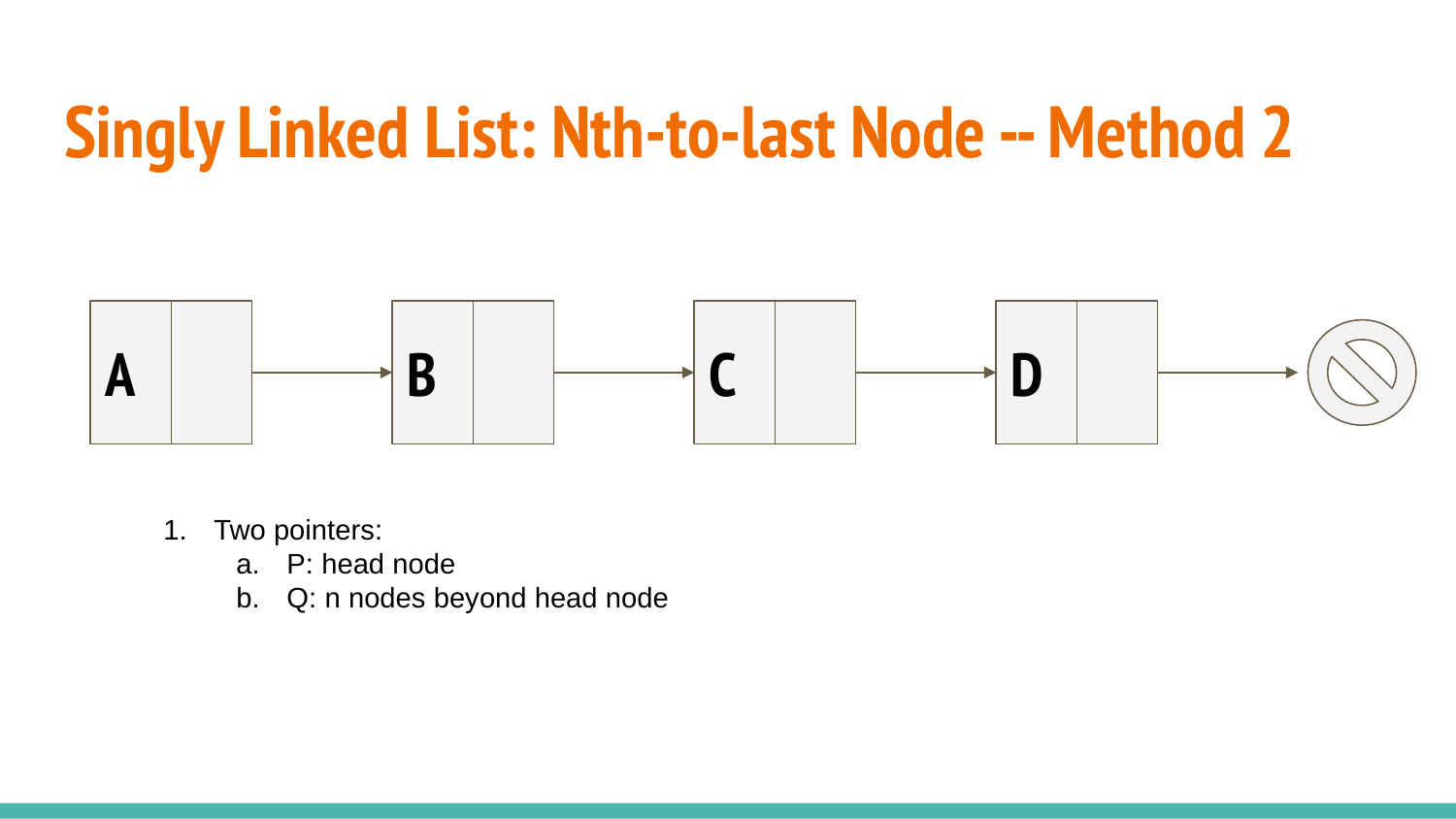

# Singly Linked List: Nth-to-last Node -- Method 2
A
B
C
D

Two pointers:
P: head node
Q: n nodes beyond head node